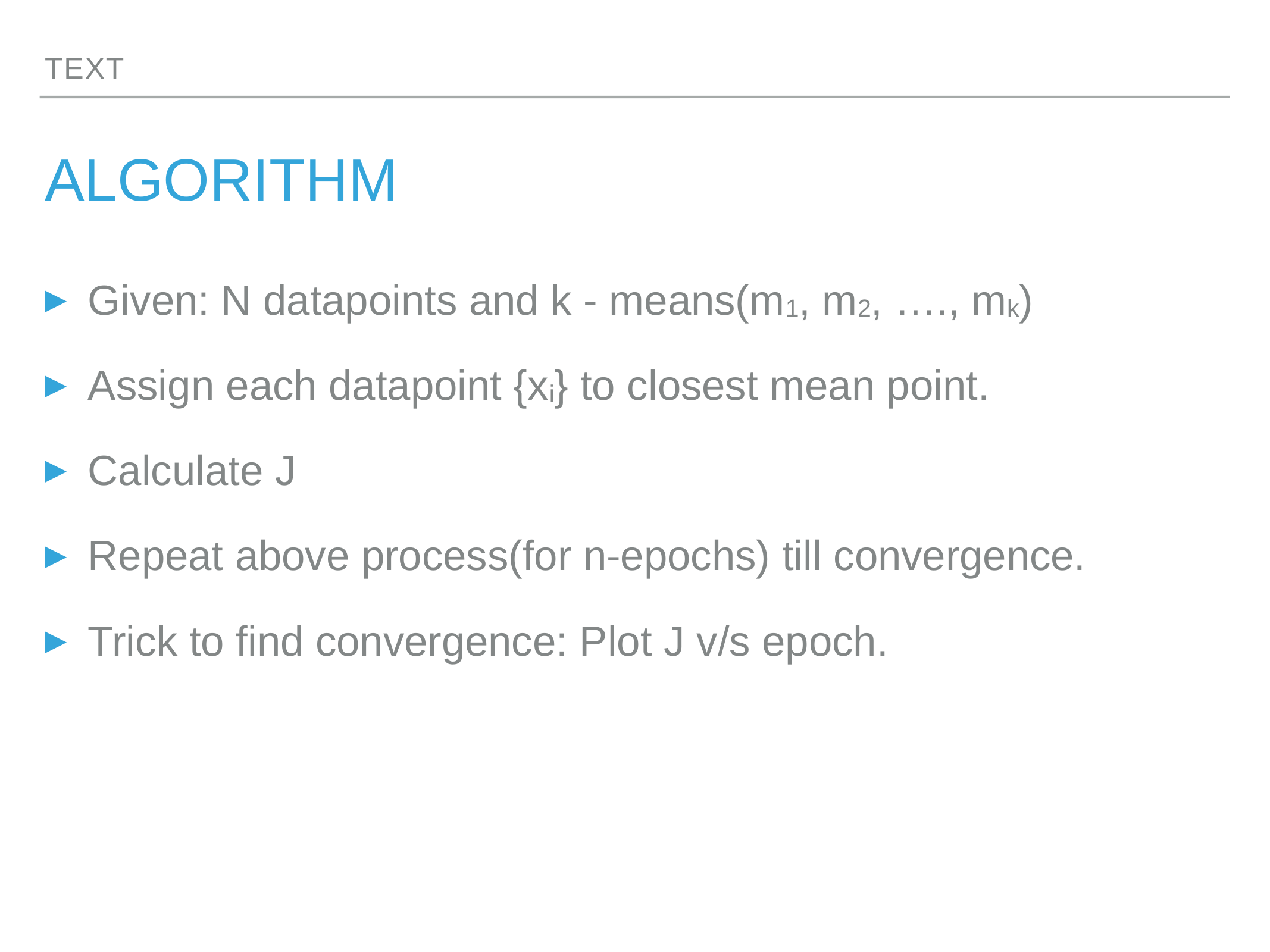

Text
# Algorithm
Given: N datapoints and k - means(m1, m2, …., mk)
Assign each datapoint {xi} to closest mean point.
Calculate J
Repeat above process(for n-epochs) till convergence.
Trick to find convergence: Plot J v/s epoch.